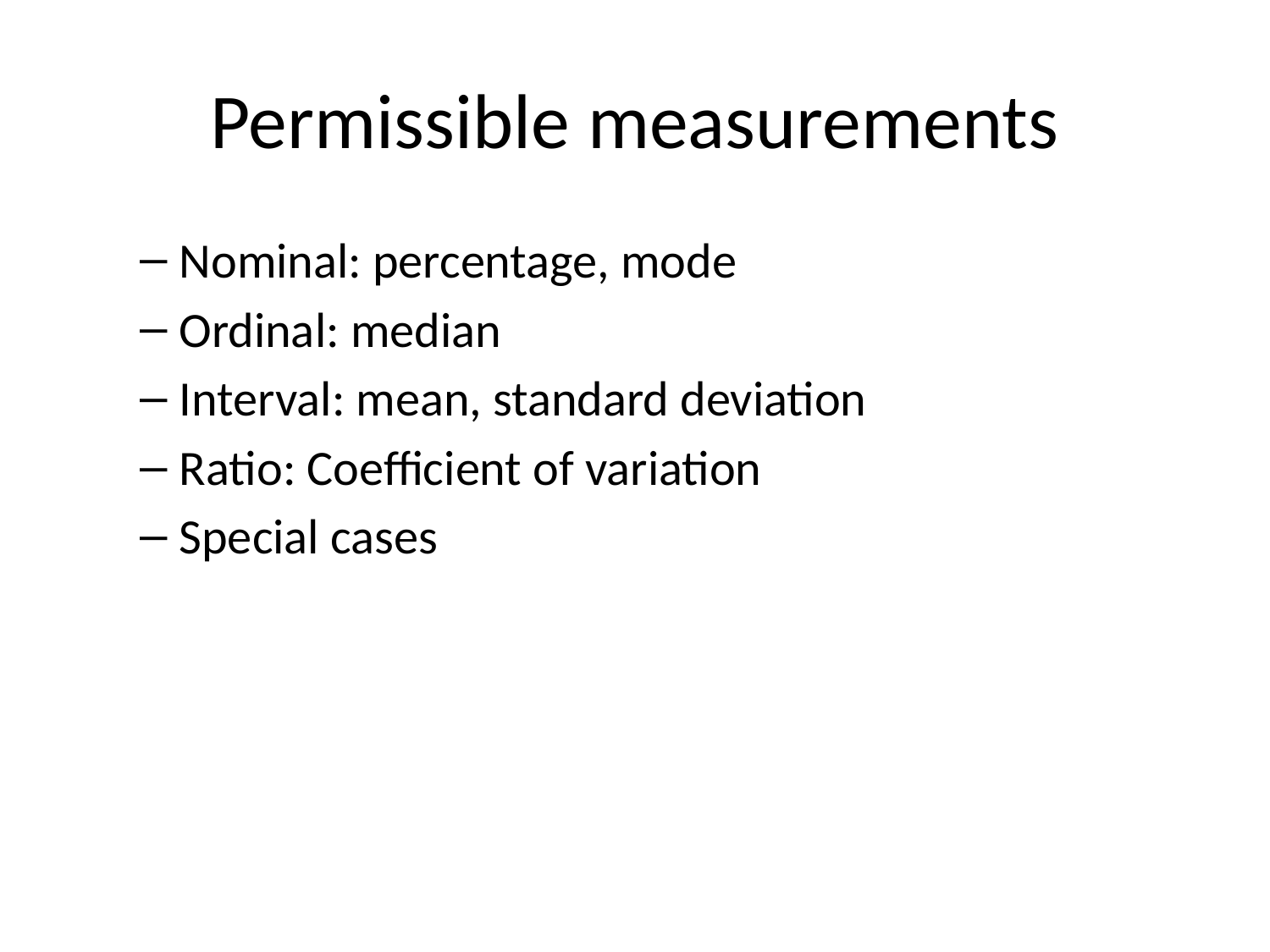

# Permissible measurements
Nominal: percentage, mode
Ordinal: median
Interval: mean, standard deviation
Ratio: Coefficient of variation
Special cases